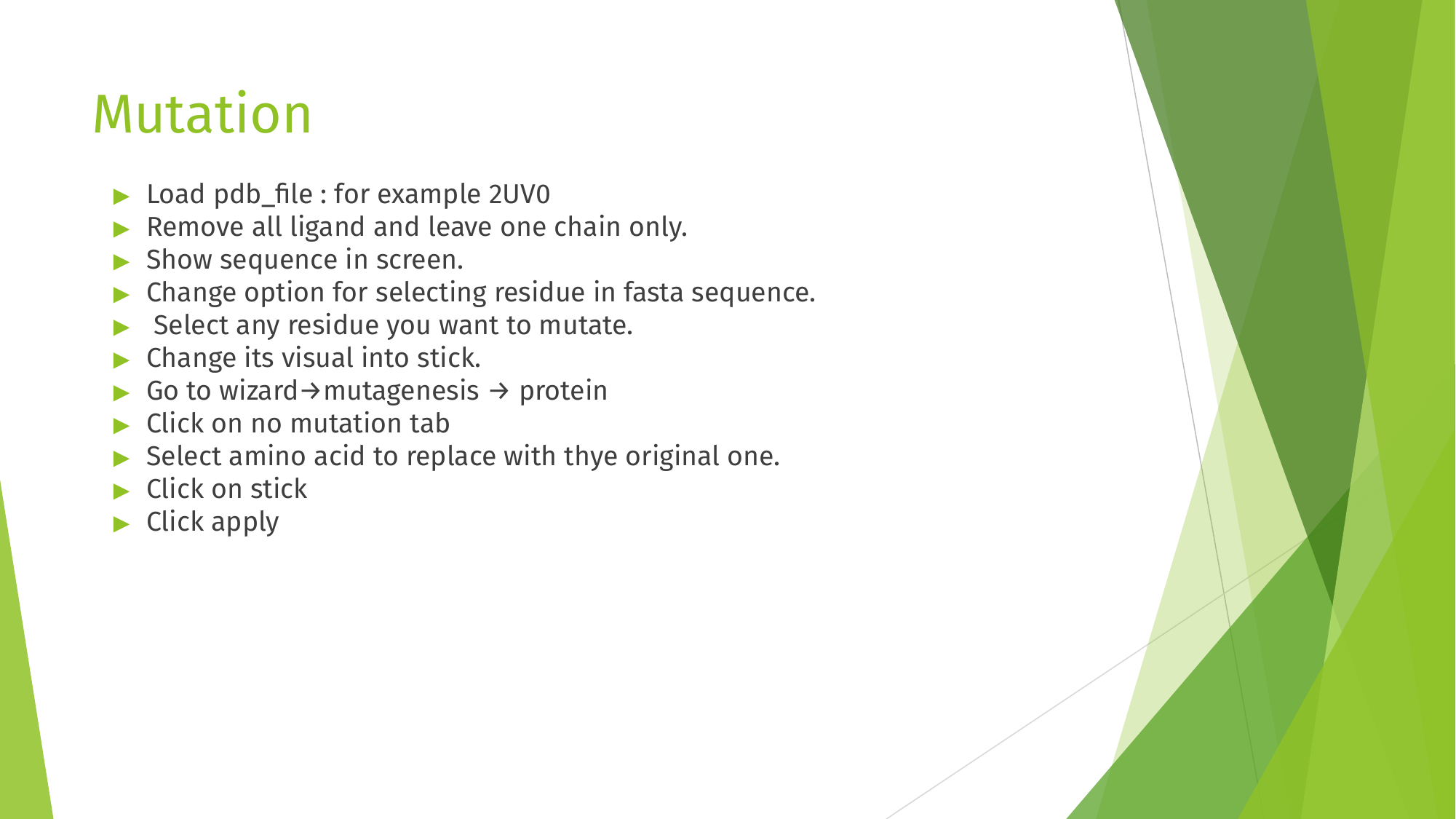

# Mutation
Load pdb_file : for example 2UV0
Remove all ligand and leave one chain only.
Show sequence in screen.
Change option for selecting residue in fasta sequence.
 Select any residue you want to mutate.
Change its visual into stick.
Go to wizard→mutagenesis → protein
Click on no mutation tab
Select amino acid to replace with thye original one.
Click on stick
Click apply